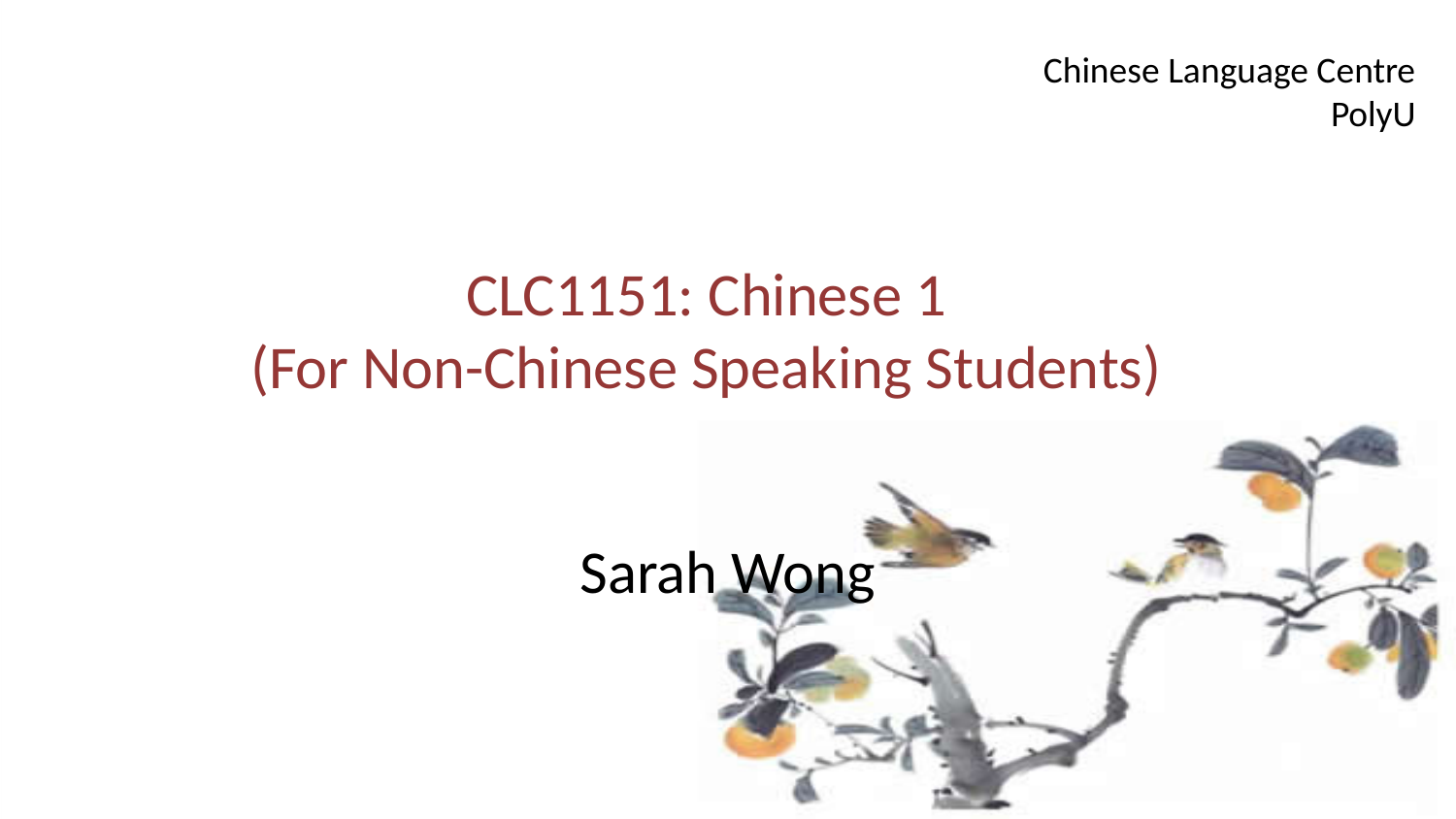

Chinese Language Centre
PolyU
# CLC1151: Chinese 1 (For Non-Chinese Speaking Students)
Sarah Wong